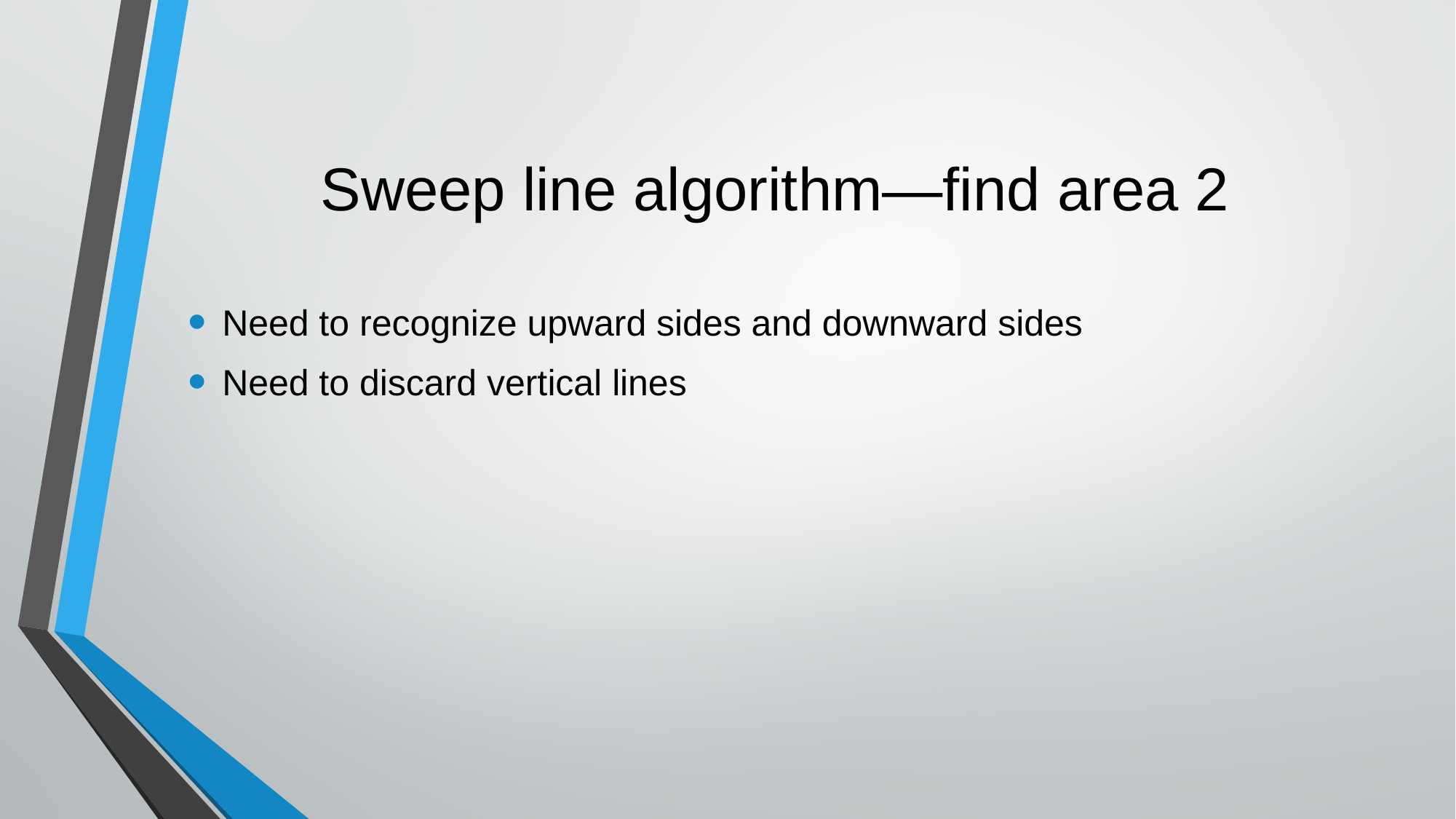

# Sweep line algorithm—find area 2
Need to recognize upward sides and downward sides
Need to discard vertical lines